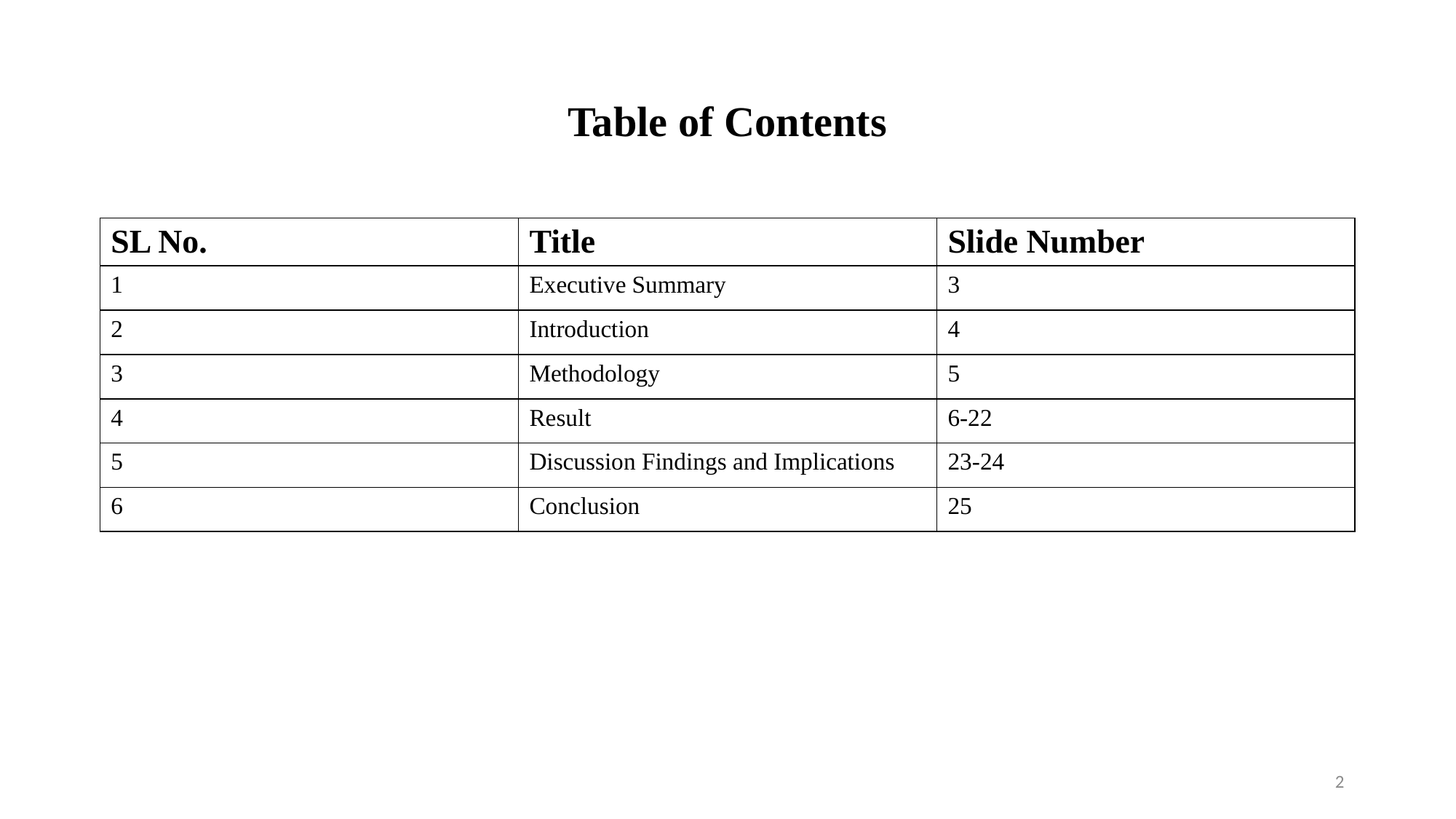

# Table of Contents
| SL No. | Title | Slide Number |
| --- | --- | --- |
| 1 | Executive Summary | 3 |
| 2 | Introduction | 4 |
| 3 | Methodology | 5 |
| 4 | Result | 6-22 |
| 5 | Discussion Findings and Implications | 23-24 |
| 6 | Conclusion | 25 |
2